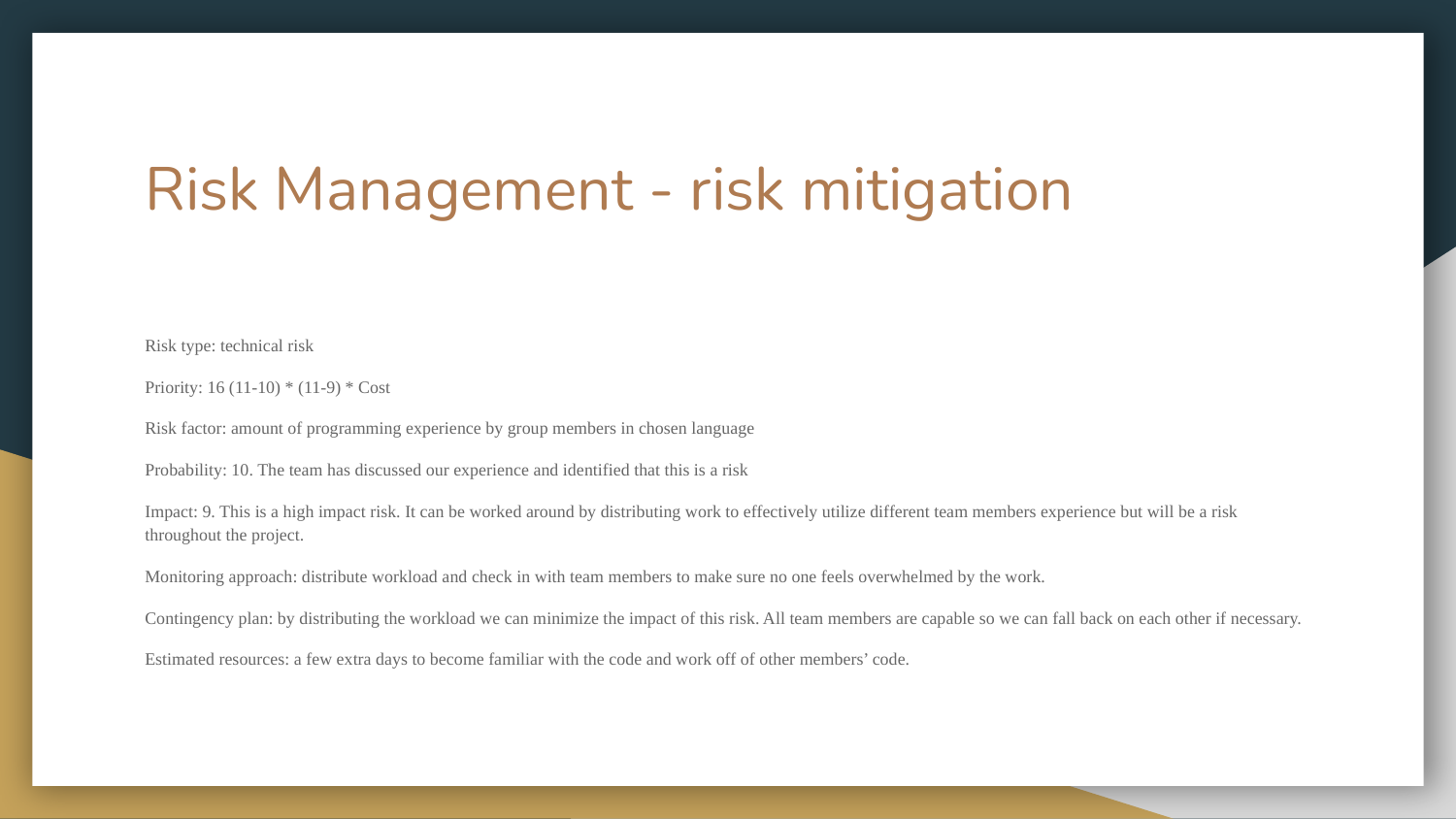

# Risk Management - risk mitigation
Risk type: technical risk
Priority: 16 (11-10) * (11-9) * Cost
Risk factor: amount of programming experience by group members in chosen language
Probability: 10. The team has discussed our experience and identified that this is a risk
Impact: 9. This is a high impact risk. It can be worked around by distributing work to effectively utilize different team members experience but will be a risk throughout the project.
Monitoring approach: distribute workload and check in with team members to make sure no one feels overwhelmed by the work.
Contingency plan: by distributing the workload we can minimize the impact of this risk. All team members are capable so we can fall back on each other if necessary.
Estimated resources: a few extra days to become familiar with the code and work off of other members’ code.